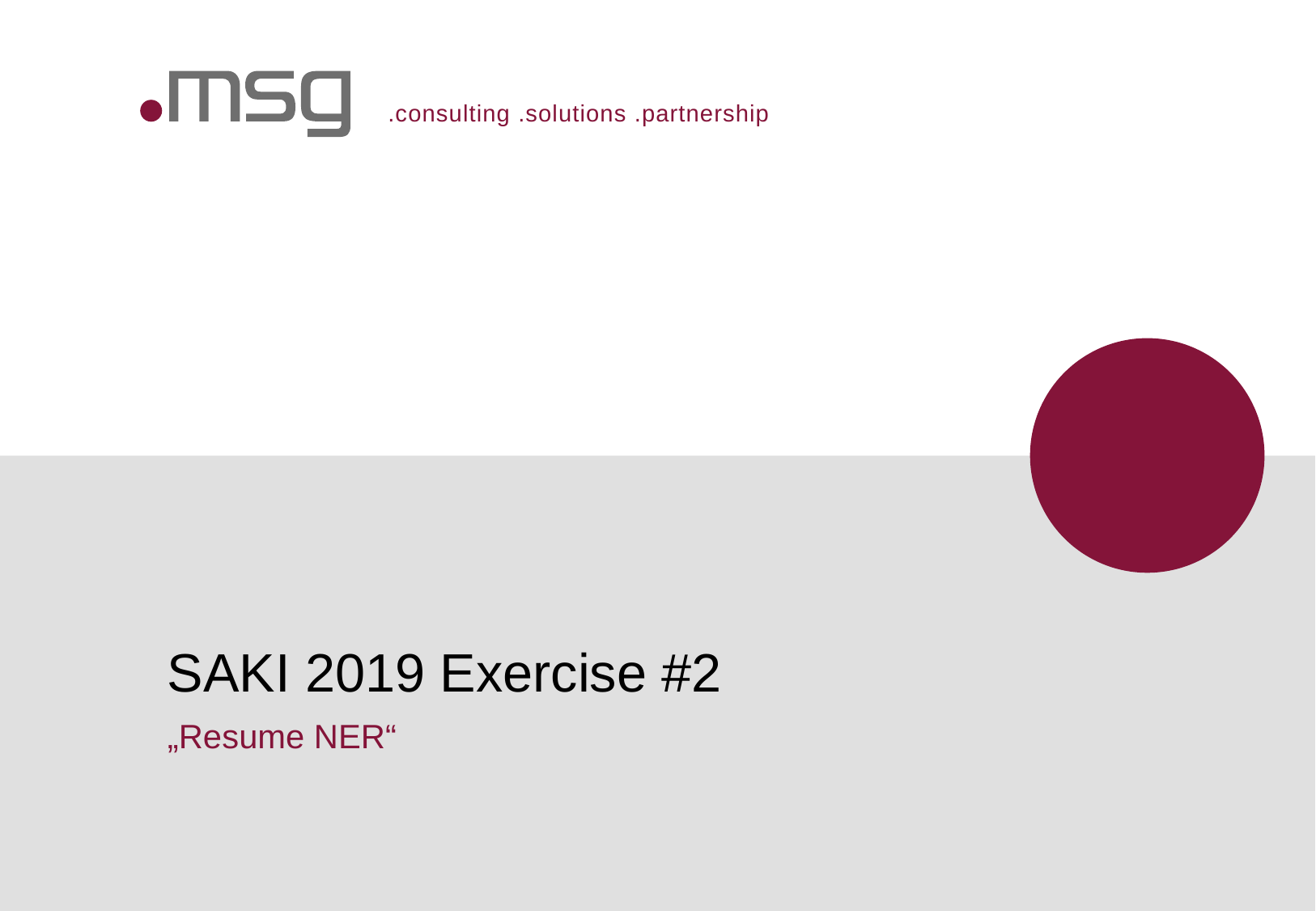

# SAKI 2019 Exercise #2
„Resume NER“